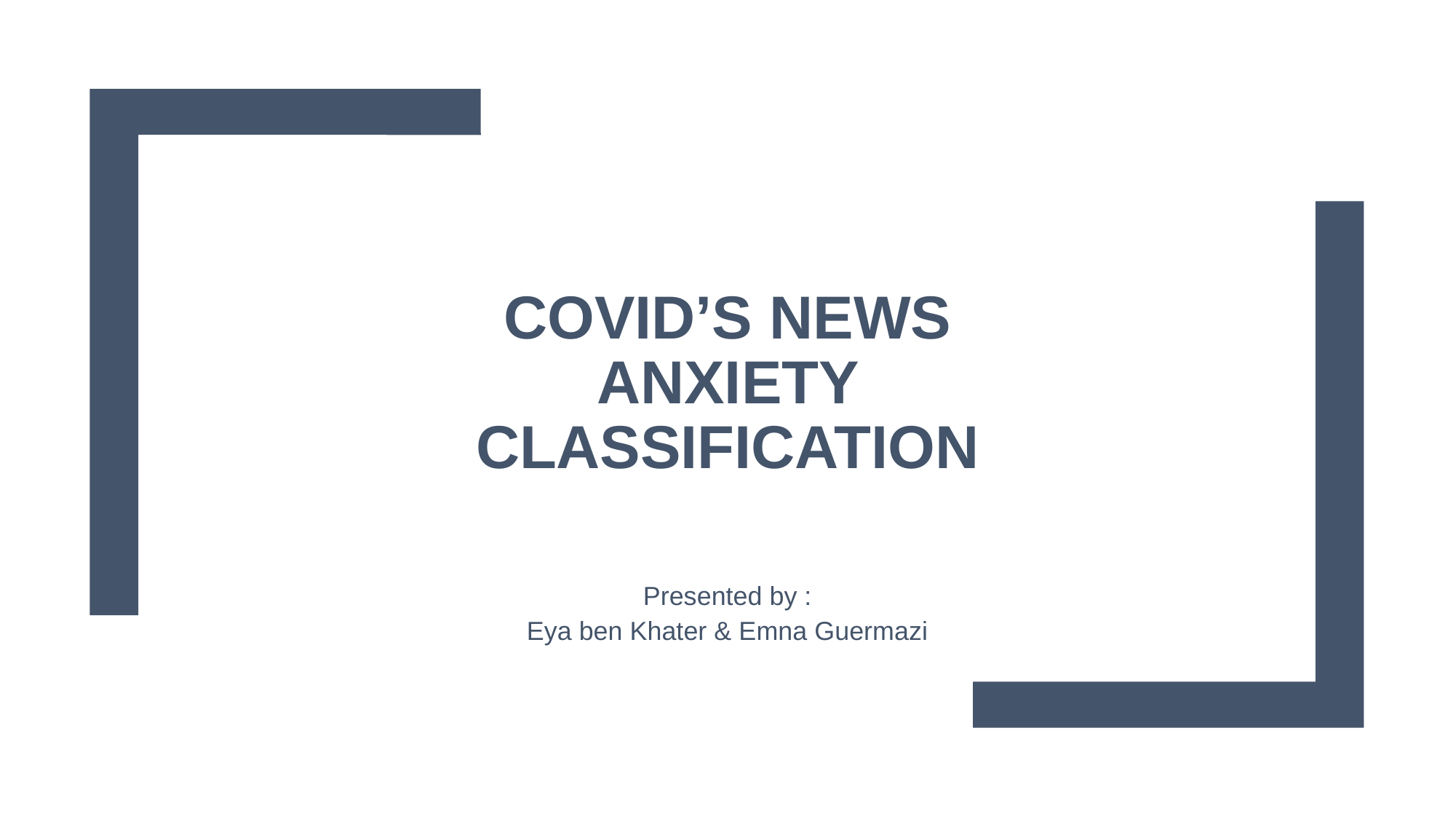

# Covid’s News Anxiety classification
Presented by :
Eya ben Khater & Emna Guermazi